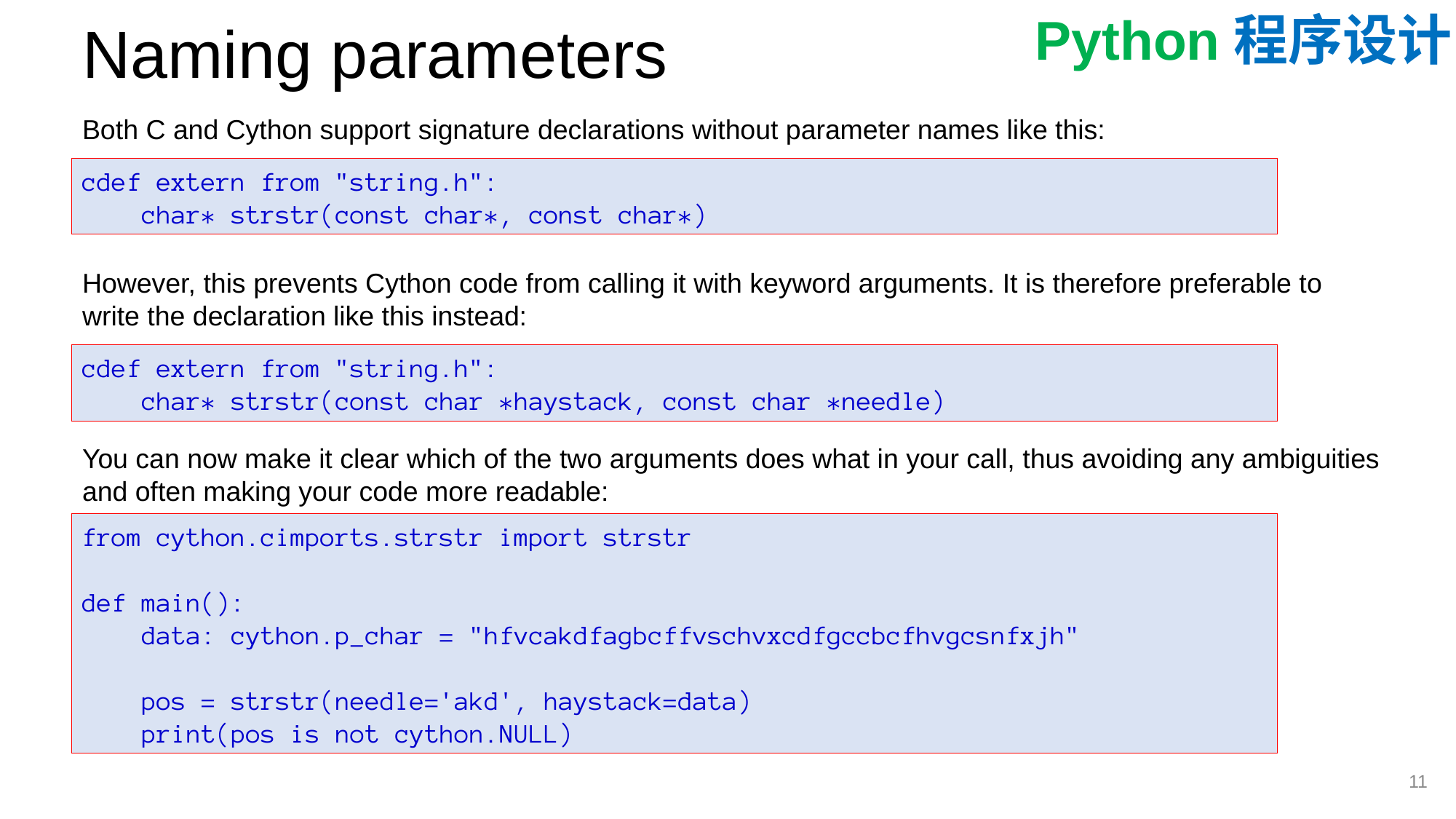

# Naming parameters
Both C and Cython support signature declarations without parameter names like this:
cdef extern from "string.h":
    char* strstr(const char*, const char*)
However, this prevents Cython code from calling it with keyword arguments. It is therefore preferable to write the declaration like this instead:
cdef extern from "string.h":
    char* strstr(const char *haystack, const char *needle)
You can now make it clear which of the two arguments does what in your call, thus avoiding any ambiguities and often making your code more readable:
from cython.cimports.strstr import strstr

def main():
    data: cython.p_char = "hfvcakdfagbcffvschvxcdfgccbcfhvgcsnfxjh"

    pos = strstr(needle='akd', haystack=data)
    print(pos is not cython.NULL)
11